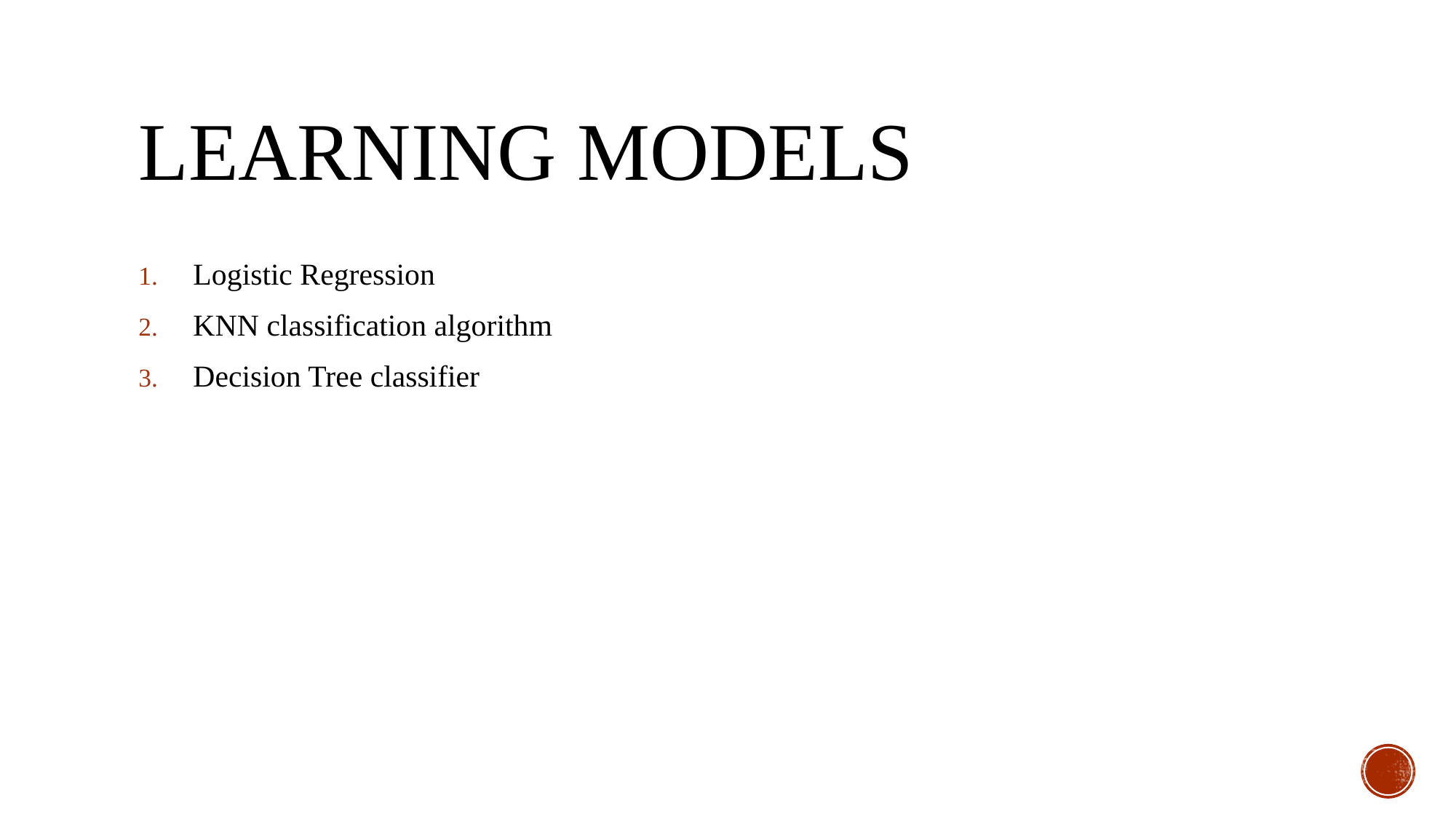

# Learning models
Logistic Regression
KNN classification algorithm
Decision Tree classifier